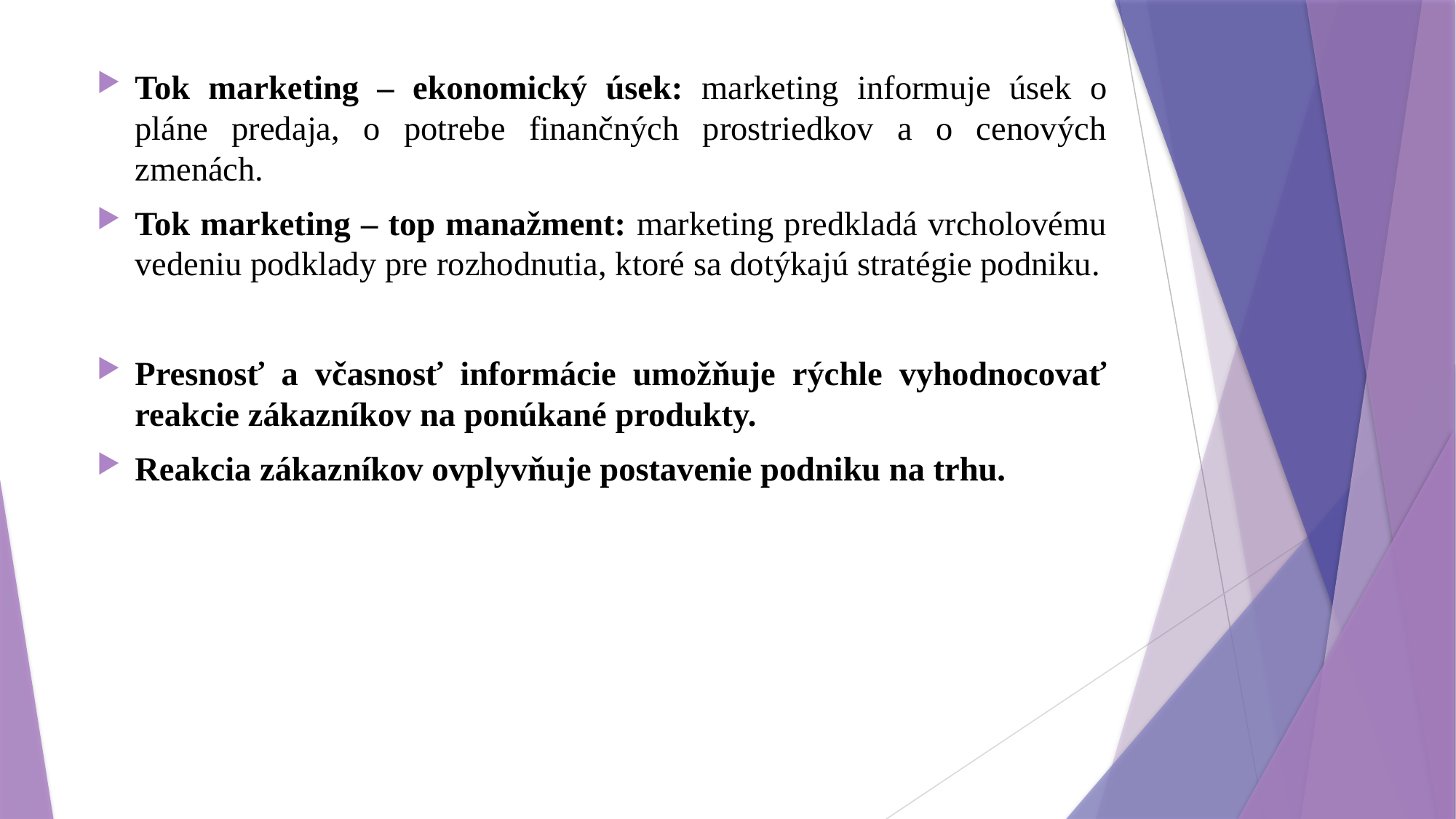

Tok marketing – ekonomický úsek: marketing informuje úsek o pláne predaja, o potrebe finančných prostriedkov a o cenových zmenách.
Tok marketing – top manažment: marketing predkladá vrcholovému vedeniu podklady pre rozhodnutia, ktoré sa dotýkajú stratégie podniku.

Presnosť a včasnosť informácie umožňuje rýchle vyhodnocovať reakcie zákazníkov na ponúkané produkty.
Reakcia zákazníkov ovplyvňuje postavenie podniku na trhu.